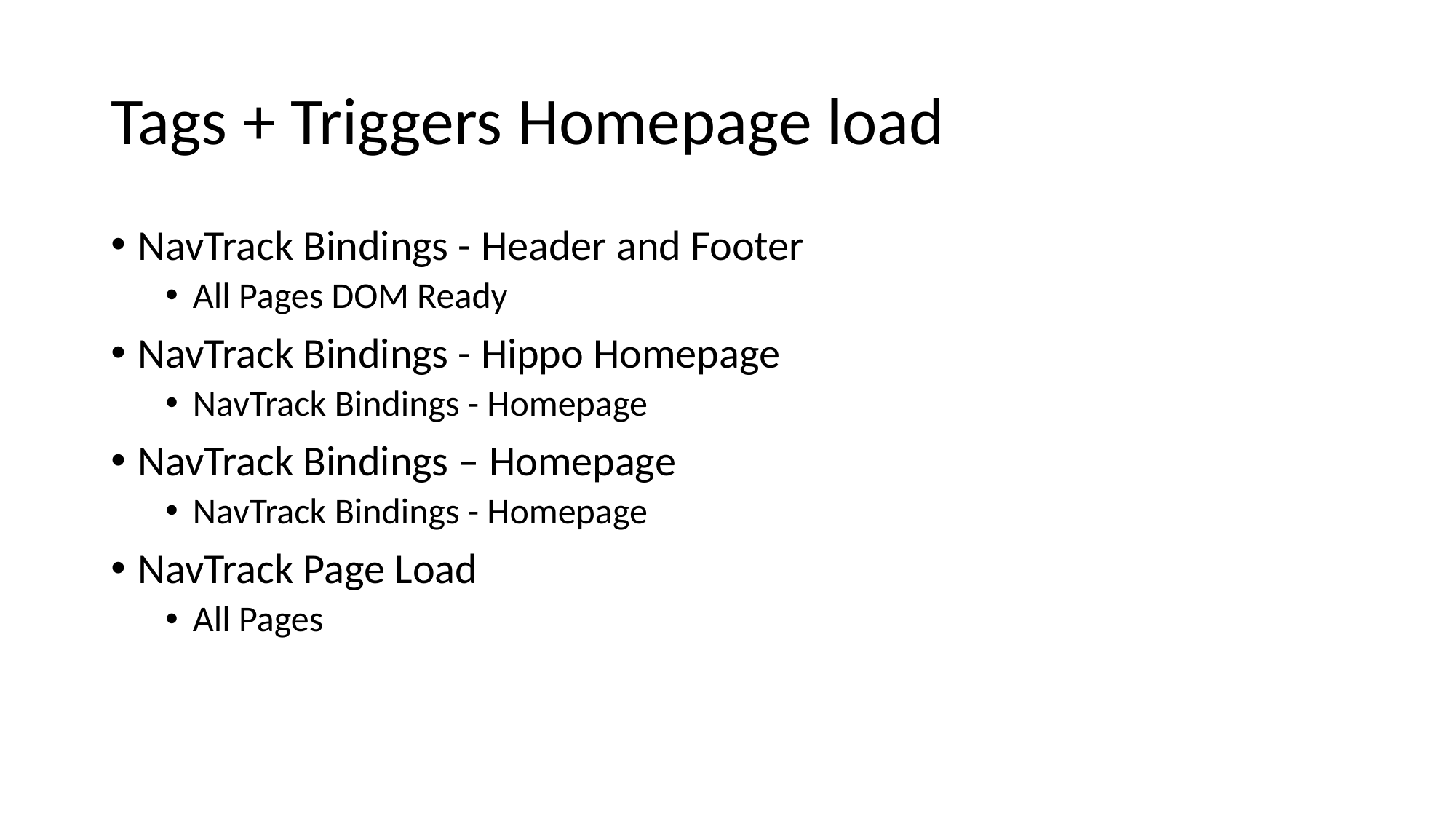

# Tags + Triggers Homepage load
NavTrack Bindings - Header and Footer
All Pages DOM Ready
NavTrack Bindings - Hippo Homepage
NavTrack Bindings - Homepage
NavTrack Bindings – Homepage
NavTrack Bindings - Homepage
NavTrack Page Load
All Pages